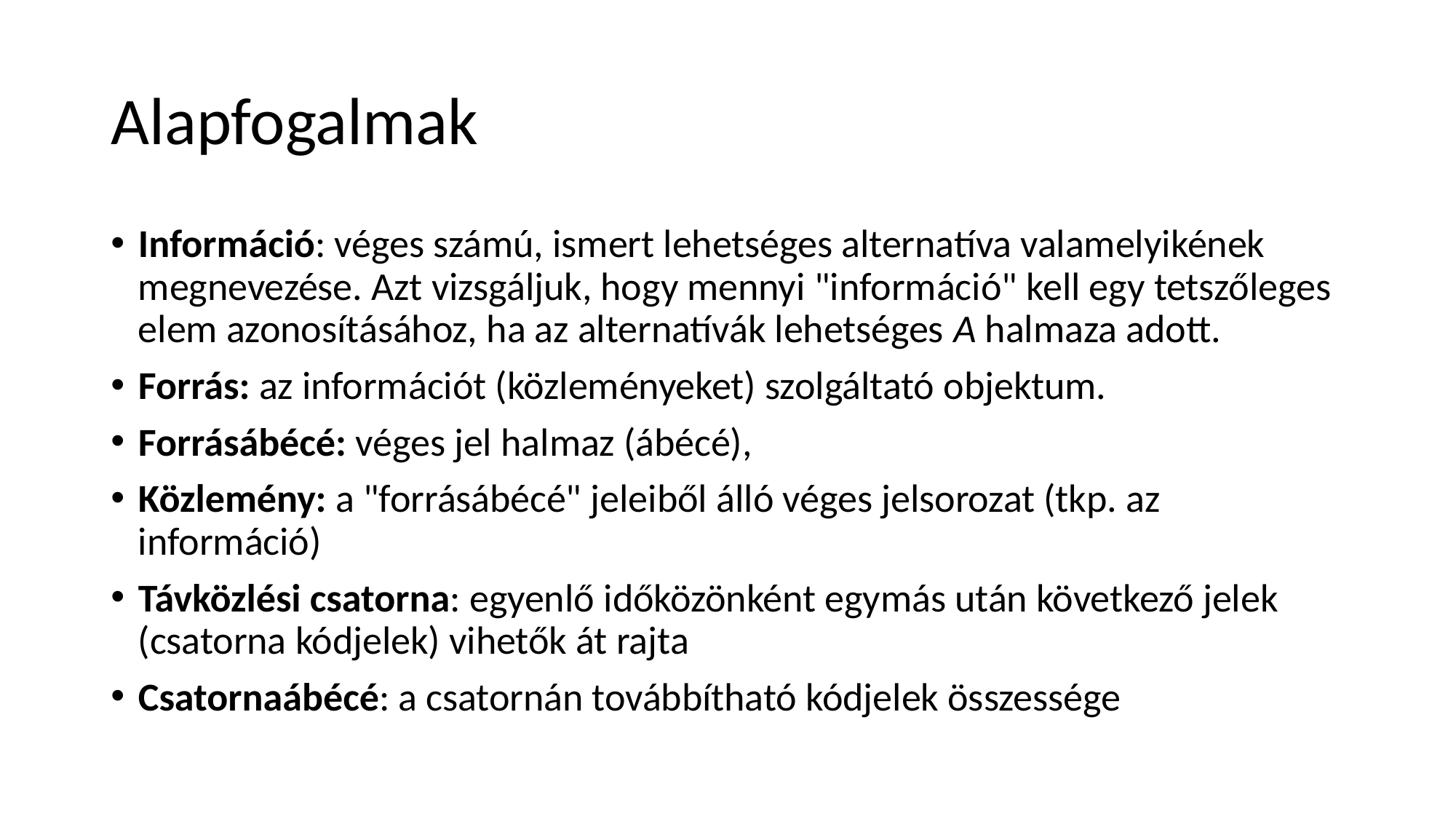

# Alapfogalmak
Információ: véges számú, ismert lehetséges alternatíva valamelyikének megnevezése. Azt vizsgáljuk, hogy mennyi "információ" kell egy tetszőleges elem azonosításához, ha az alternatívák lehetséges A halmaza adott.
Forrás: az információt (közleményeket) szolgáltató objektum.
Forrásábécé: véges jel halmaz (ábécé),
Közlemény: a "forrásábécé" jeleiből álló véges jelsorozat (tkp. az információ)
Távközlési csatorna: egyenlő időközönként egymás után következő jelek (csatorna kódjelek) vihetők át rajta
Csatornaábécé: a csatornán továbbítható kódjelek összessége